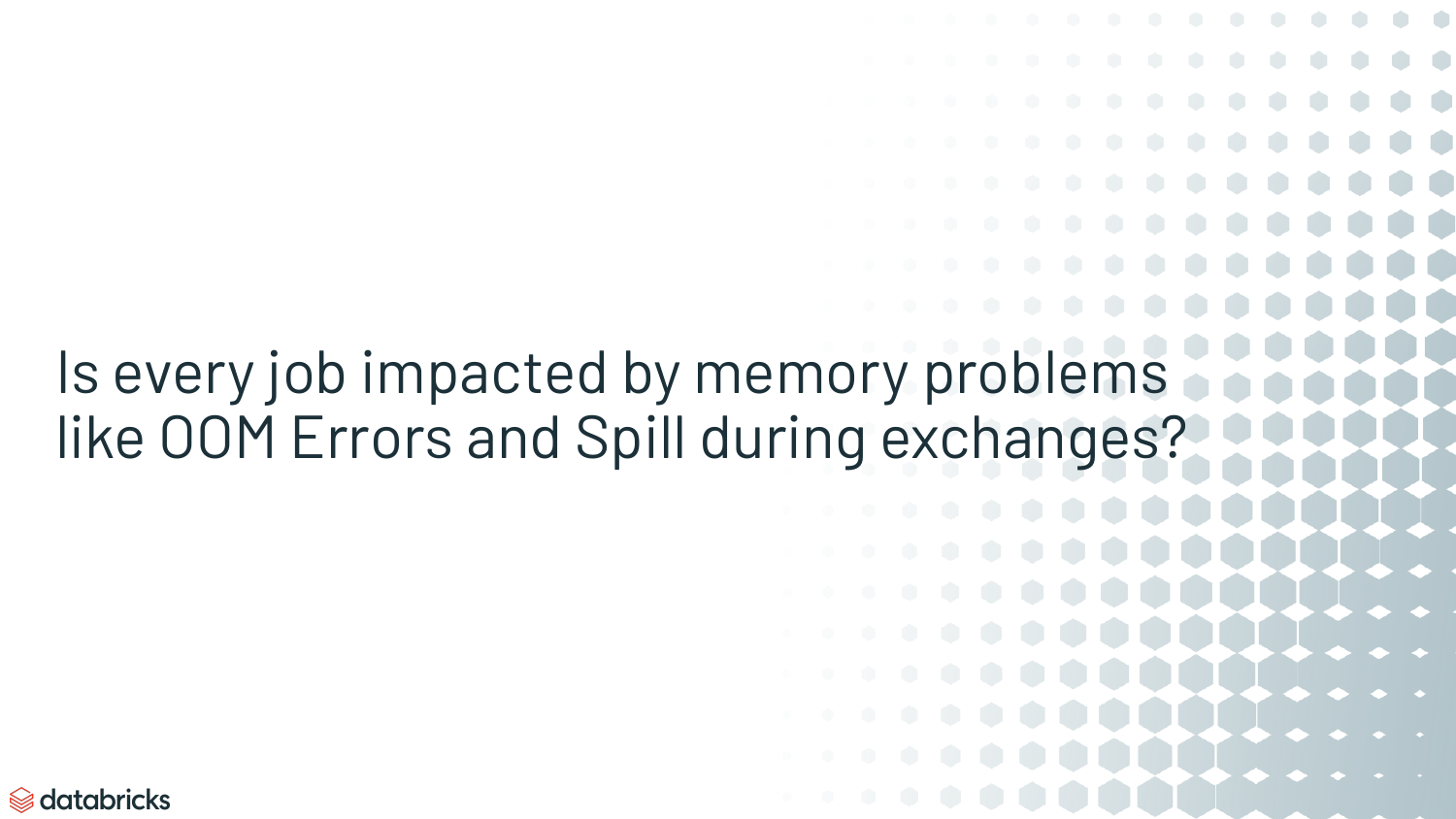

Is every job impacted by memory problems
like OOM Errors and Spill during exchanges?